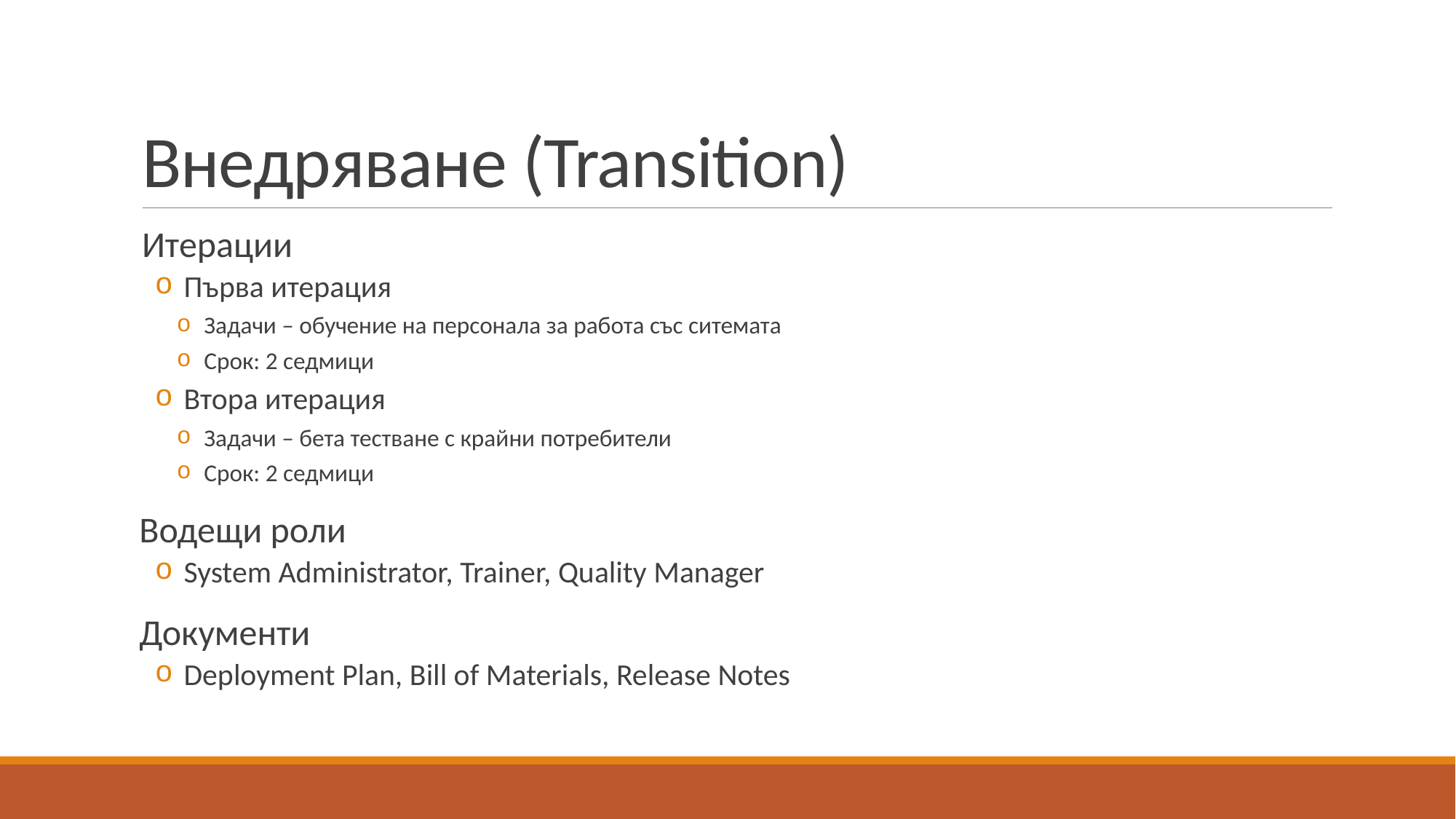

# Внедряване (Transition)
Итерации
 Първа итерация
 Задачи – обучение на персонала за работа със ситемата
 Срок: 2 седмици
 Втора итерация
 Задачи – бета тестване с крайни потребители
 Срок: 2 седмици
 Водещи роли
 System Administrator, Trainer, Quality Manager
 Документи
 Deployment Plan, Bill of Materials, Release Notes